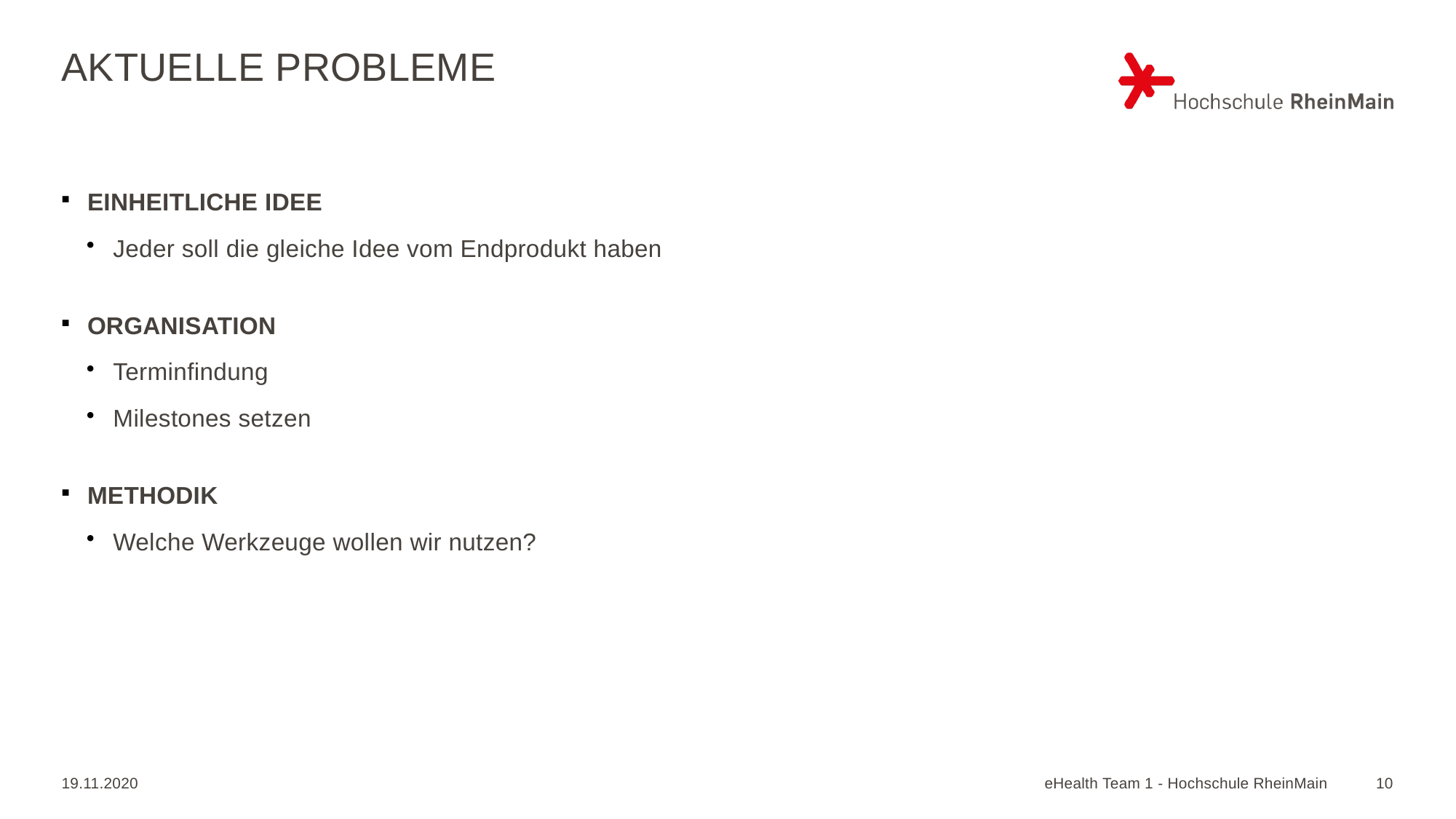

AKTUELLE PROBLEME
EINHEITLICHE IDEE
Jeder soll die gleiche Idee vom Endprodukt haben

ORGANISATION
Terminfindung
Milestones setzen

METHODIK
Welche Werkzeuge wollen wir nutzen?

19.11.2020
eHealth Team 1 - Hochschule RheinMain
10